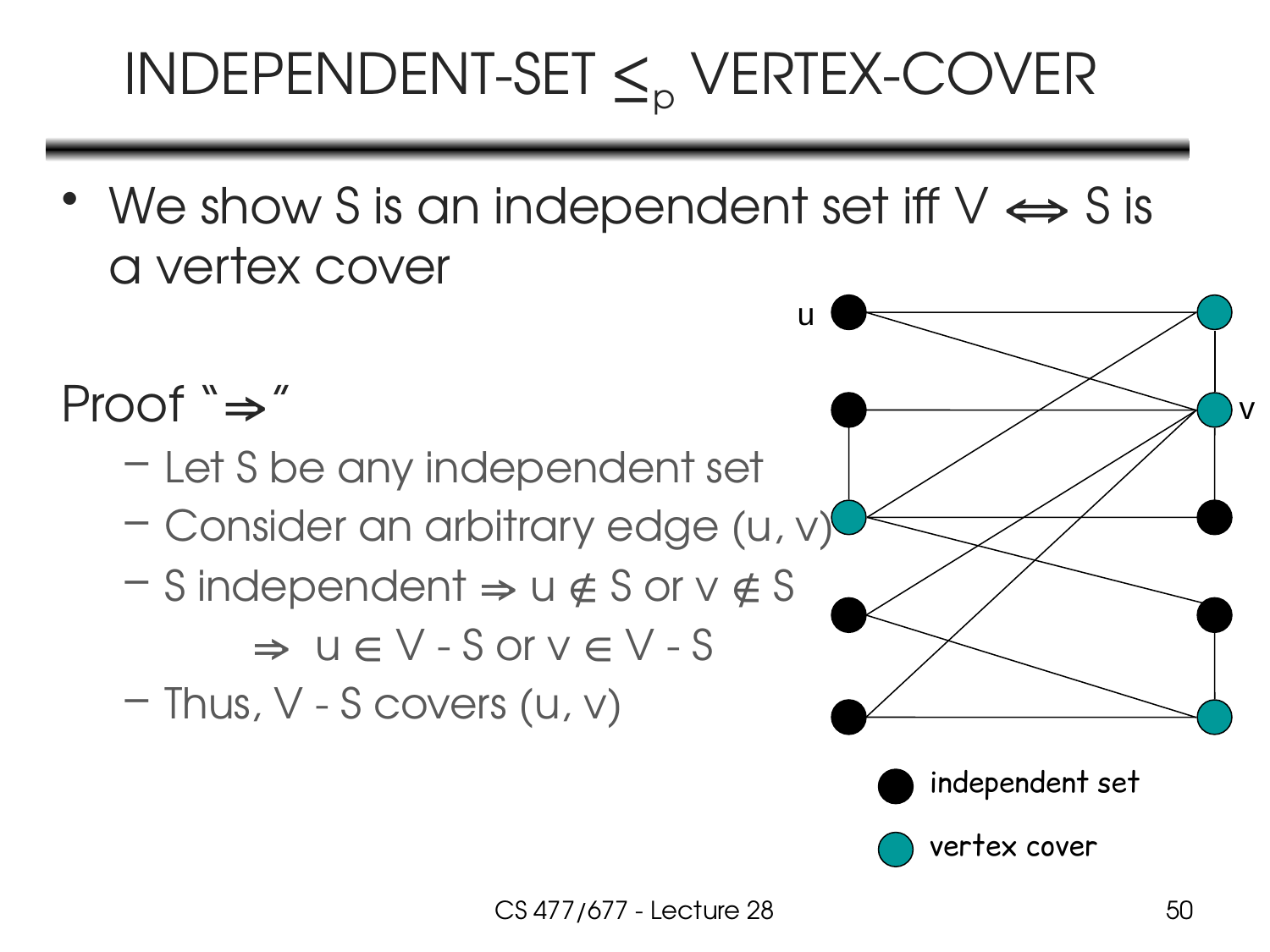

# INDEPENDENT-SET ≤p VERTEX-COVER
We show S is an independent set iff V ⟺ S is a vertex cover

Proof “⇒”
Let S be any independent set
Consider an arbitrary edge (u, v)
S independent ⇒ u ∉ S or v ∉ S
	⇒  u ∈ V - S or v ∈ V - S
Thus, V - S covers (u, v)

u

v
independent set

vertex cover

CS 477/677 - Lecture 28
50